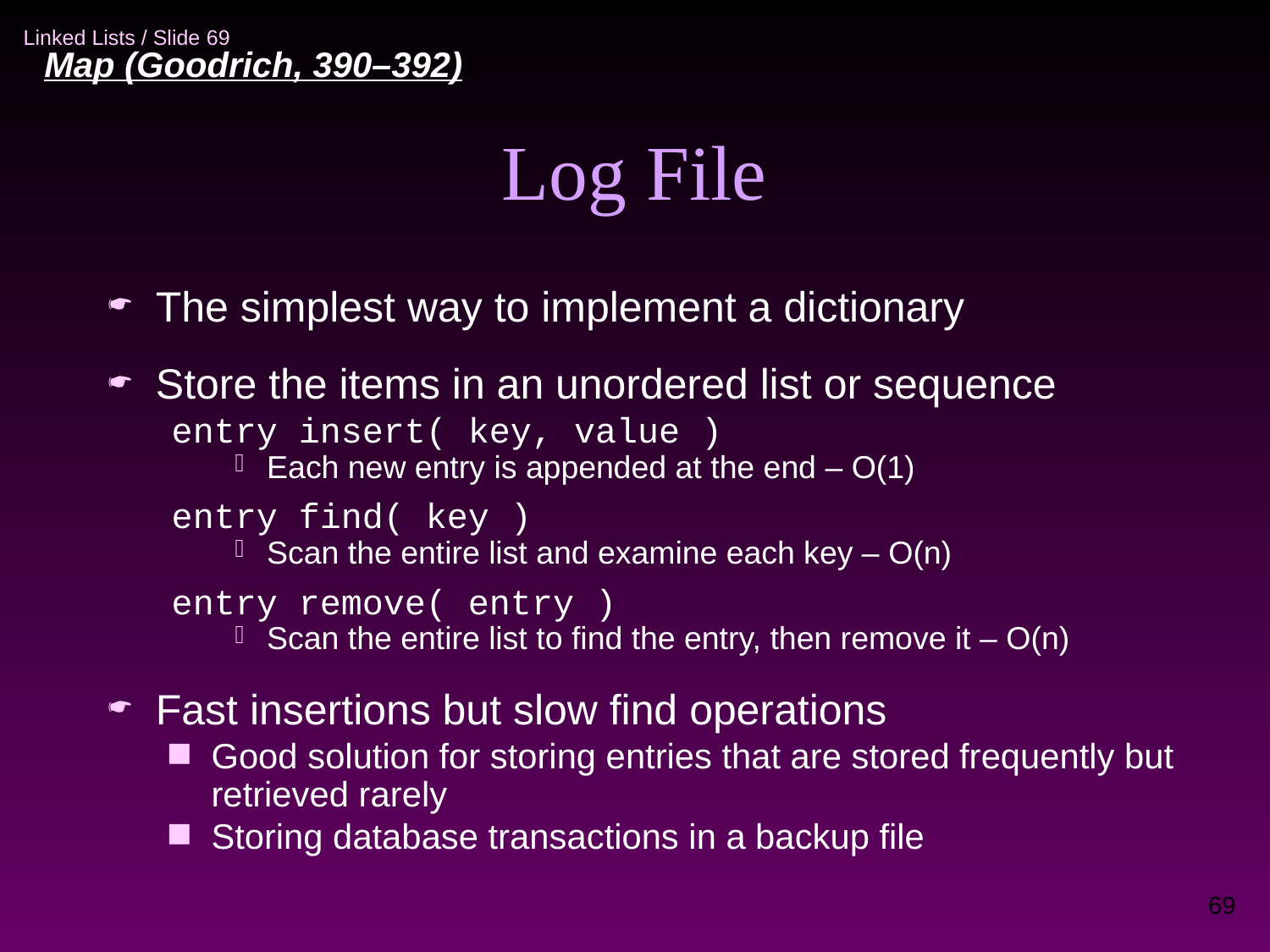

Map (Goodrich, 390–392)‏
Log File
The simplest way to implement a dictionary
Store the items in an unordered list or sequence
entry insert( key, value )‏
Each new entry is appended at the end – O(1)‏
entry find( key )‏
Scan the entire list and examine each key – O(n)‏
entry remove( entry )‏
Scan the entire list to find the entry, then remove it – O(n)‏
Fast insertions but slow find operations
Good solution for storing entries that are stored frequently but retrieved rarely
Storing database transactions in a backup file
69